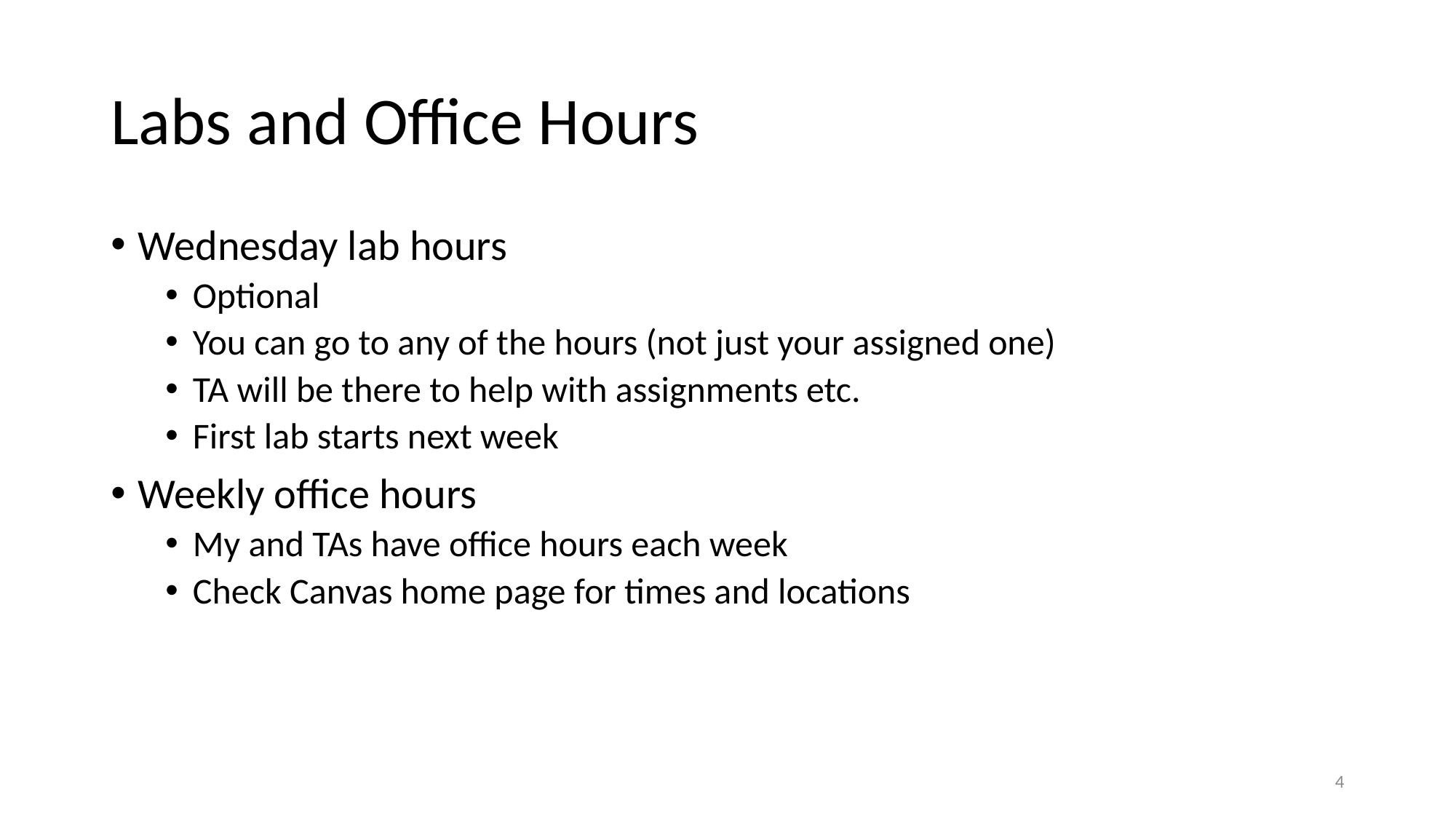

# Labs and Office Hours
Wednesday lab hours
Optional
You can go to any of the hours (not just your assigned one)
TA will be there to help with assignments etc.
First lab starts next week
Weekly office hours
My and TAs have office hours each week
Check Canvas home page for times and locations

4